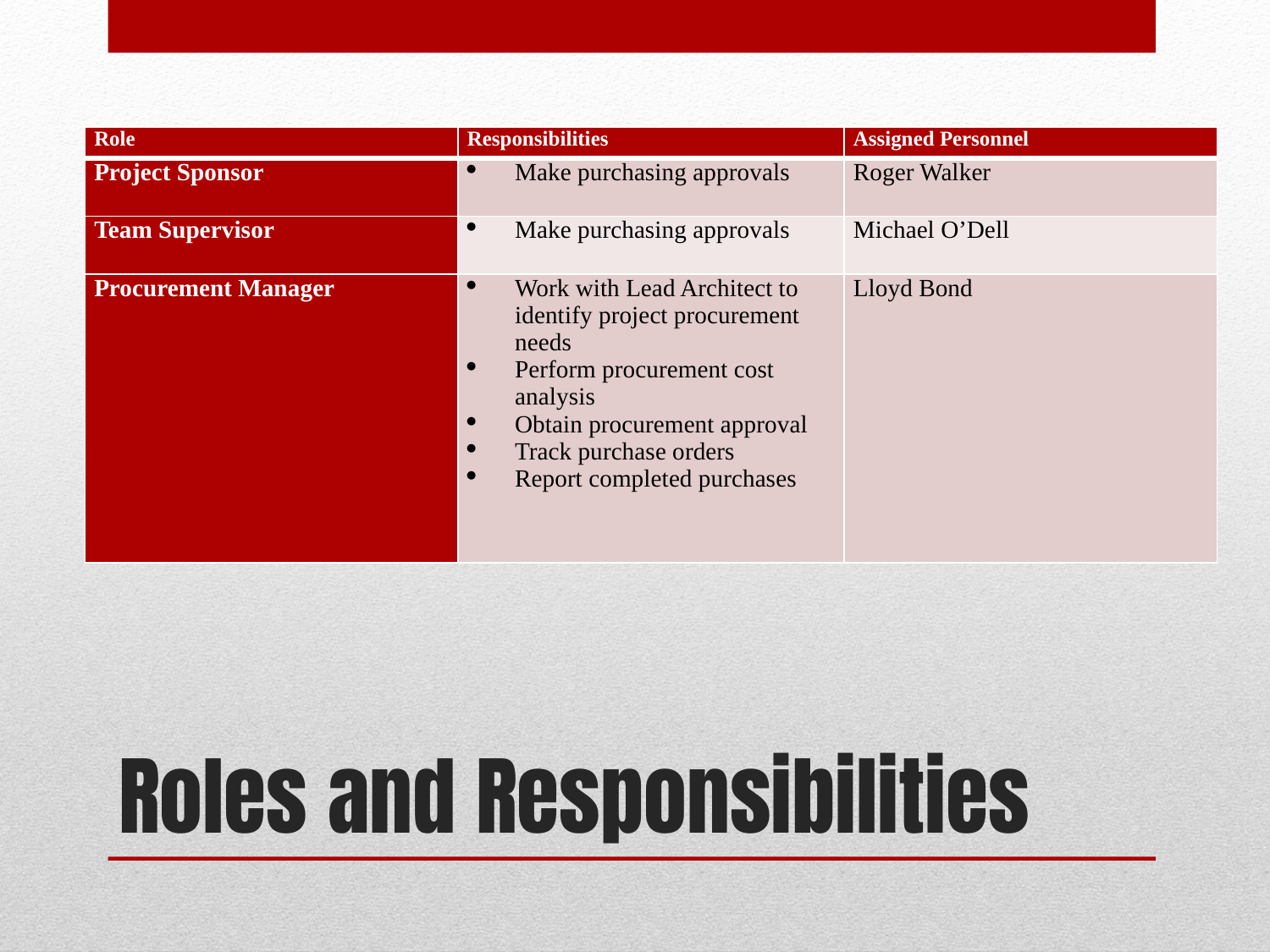

| Role | Responsibilities | Assigned Personnel |
| --- | --- | --- |
| Project Sponsor | Make purchasing approvals | Roger Walker |
| Team Supervisor | Make purchasing approvals | Michael O’Dell |
| Procurement Manager | Work with Lead Architect to identify project procurement needs Perform procurement cost analysis Obtain procurement approval Track purchase orders Report completed purchases | Lloyd Bond |
# Roles and Responsibilities